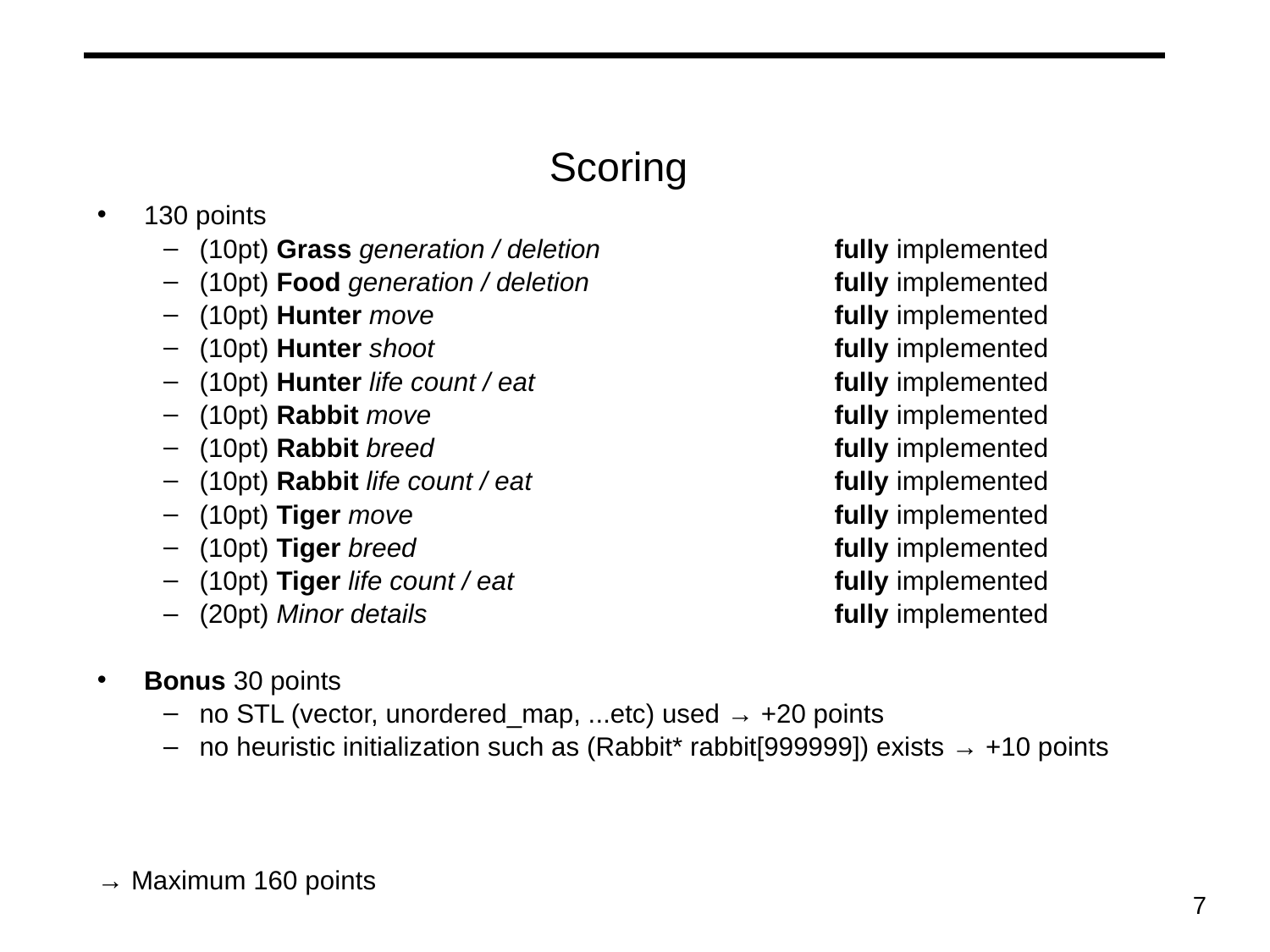

# Scoring
130 points
(10pt) Grass generation / deletion 		fully implemented
(10pt) Food generation / deletion 		fully implemented
(10pt) Hunter move 				fully implemented
(10pt) Hunter shoot 				fully implemented
(10pt) Hunter life count / eat 			fully implemented
(10pt) Rabbit move 				fully implemented
(10pt) Rabbit breed 				fully implemented
(10pt) Rabbit life count / eat 			fully implemented
(10pt) Tiger move 				fully implemented
(10pt) Tiger breed 				fully implemented
(10pt) Tiger life count / eat 			fully implemented
(20pt) Minor details 				fully implemented

Bonus 30 points
no STL (vector, unordered_map, ...etc) used → +20 points
no heuristic initialization such as (Rabbit* rabbit[999999]) exists → +10 points

→ Maximum 160 points